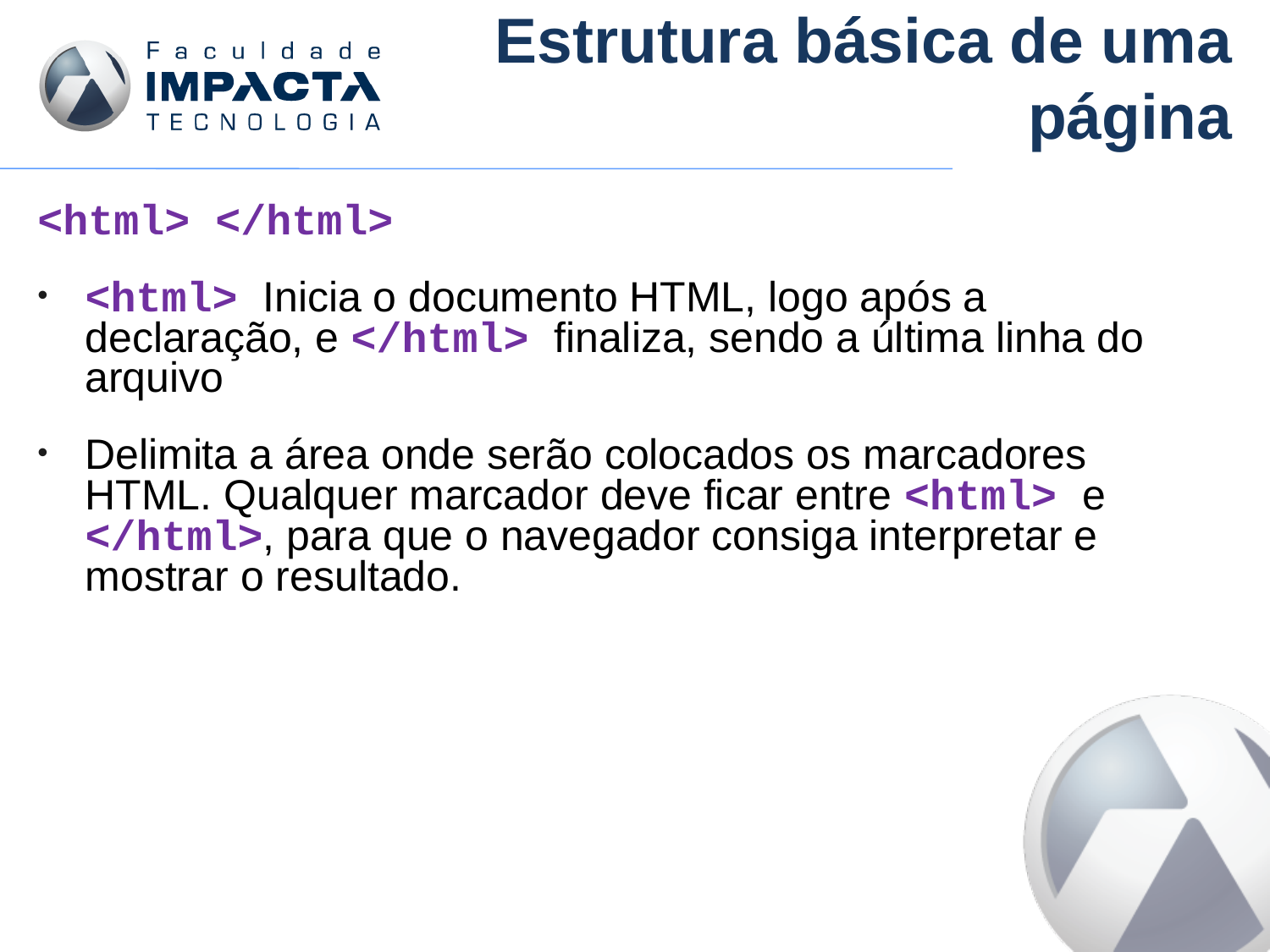

# Estrutura básica de uma página
<html> </html>
<html> Inicia o documento HTML, logo após a declaração, e </html> finaliza, sendo a última linha do arquivo
Delimita a área onde serão colocados os marcadores HTML. Qualquer marcador deve ficar entre <html> e </html>, para que o navegador consiga interpretar e mostrar o resultado.